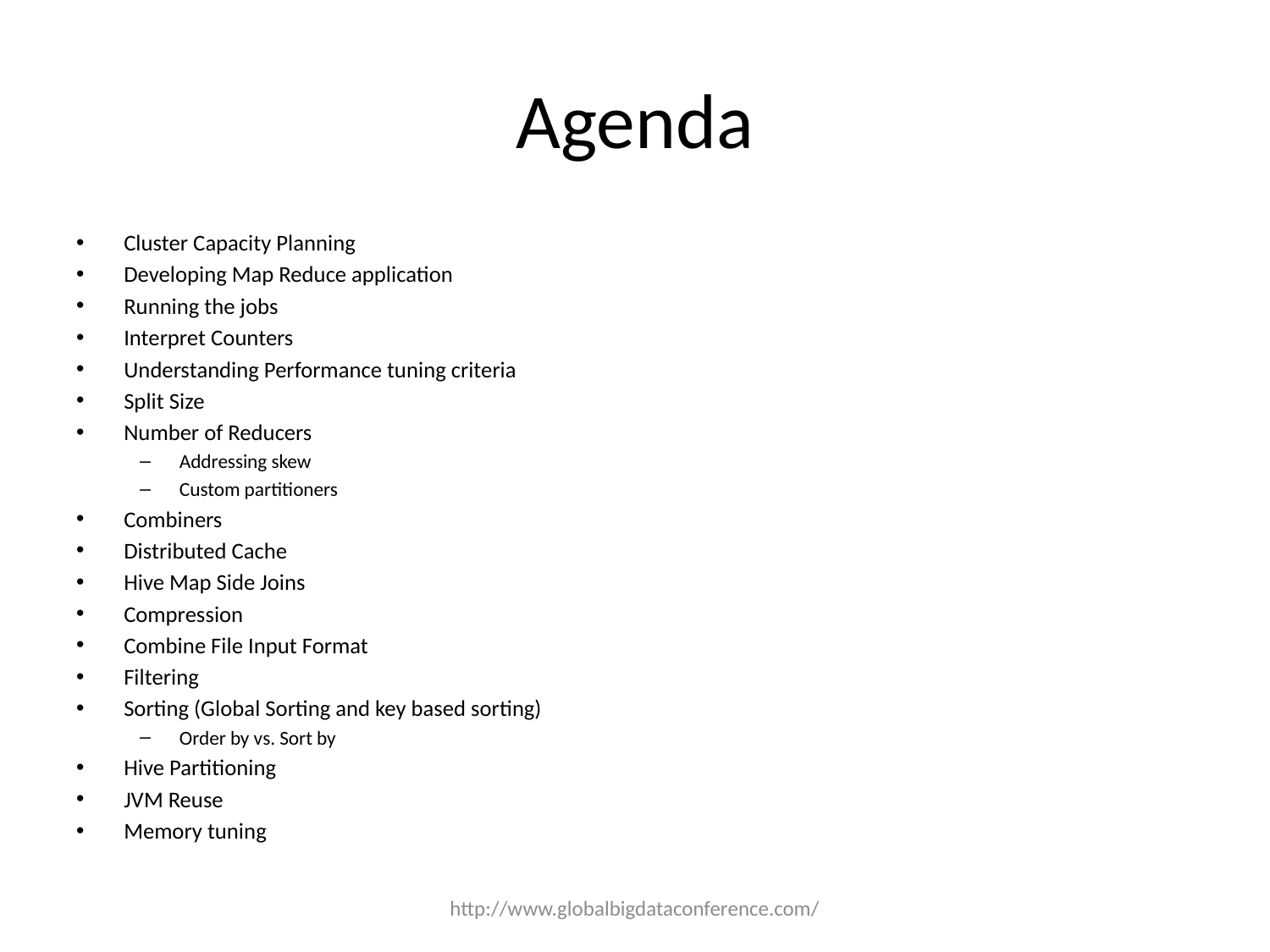

# Agenda
Cluster Capacity Planning
Developing Map Reduce application
Running the jobs
Interpret Counters
Understanding Performance tuning criteria
Split Size
Number of Reducers
Addressing skew
Custom partitioners
Combiners
Distributed Cache
Hive Map Side Joins
Compression
Combine File Input Format
Filtering
Sorting (Global Sorting and key based sorting)
Order by vs. Sort by
Hive Partitioning
JVM Reuse
Memory tuning
http://www.globalbigdataconference.com/